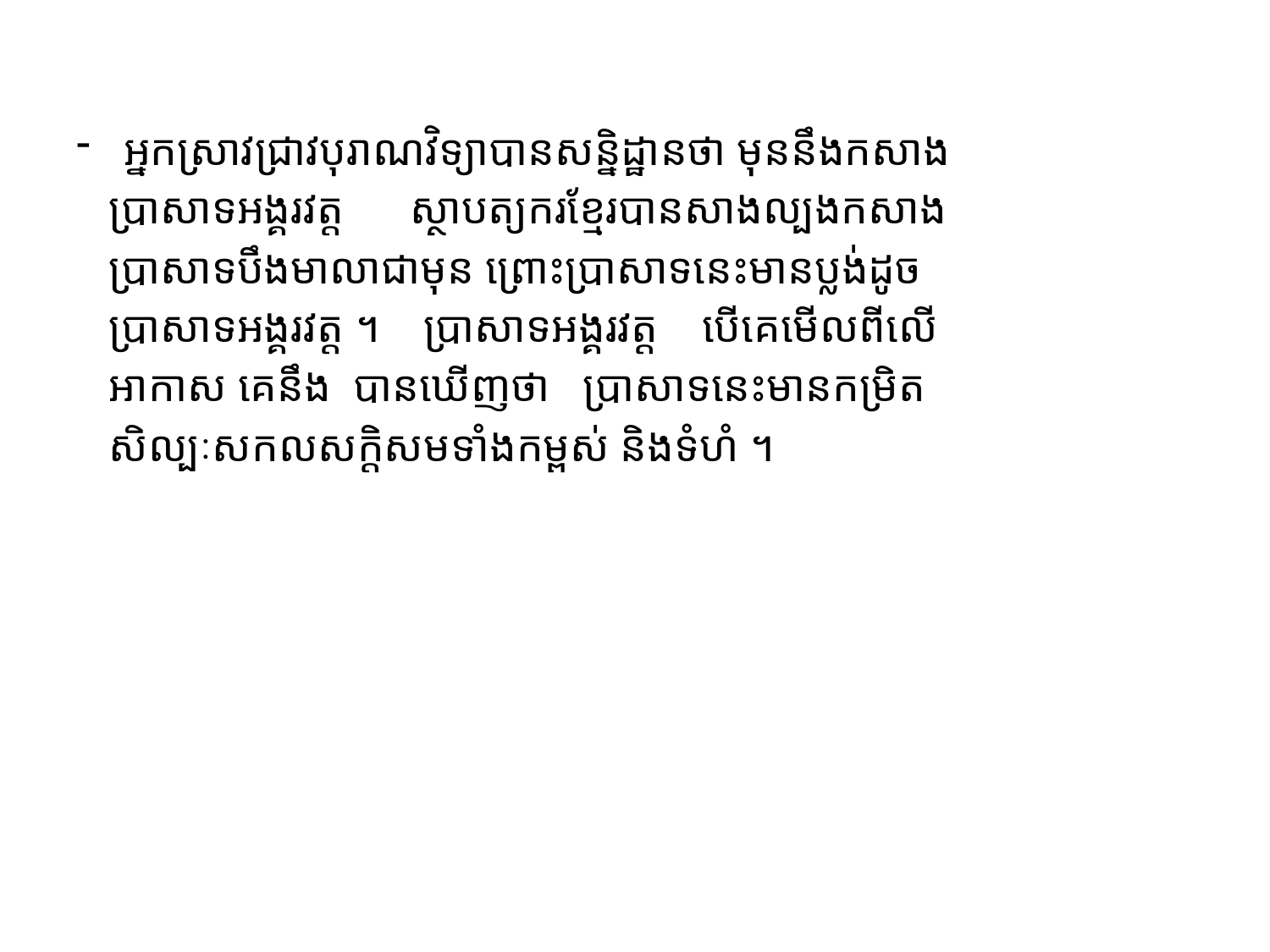

#
អ្នកស្រាវជ្រាវបុរាណវិទ្យាបានសន្និដ្ឋានថា មុននឹងកសាង
   ប្រាសាទអង្គរវត្ត      ស្ថាបត្យករខ្មែរបានសាងល្បងកសាង
   ប្រាសាទបឹងមាលាជាមុន ព្រោះប្រាសាទនេះមានប្លង់ដូច
   ប្រាសាទអង្គរវត្ត ។    ប្រាសាទអង្គរវត្ត    បើគេមើលពីលើ
   អាកាស គេនឹង  បានឃើញថា   ប្រាសាទនេះមានកម្រិត
   សិល្បៈសកលសក្តិសមទាំងកម្ពស់ និងទំហំ ។